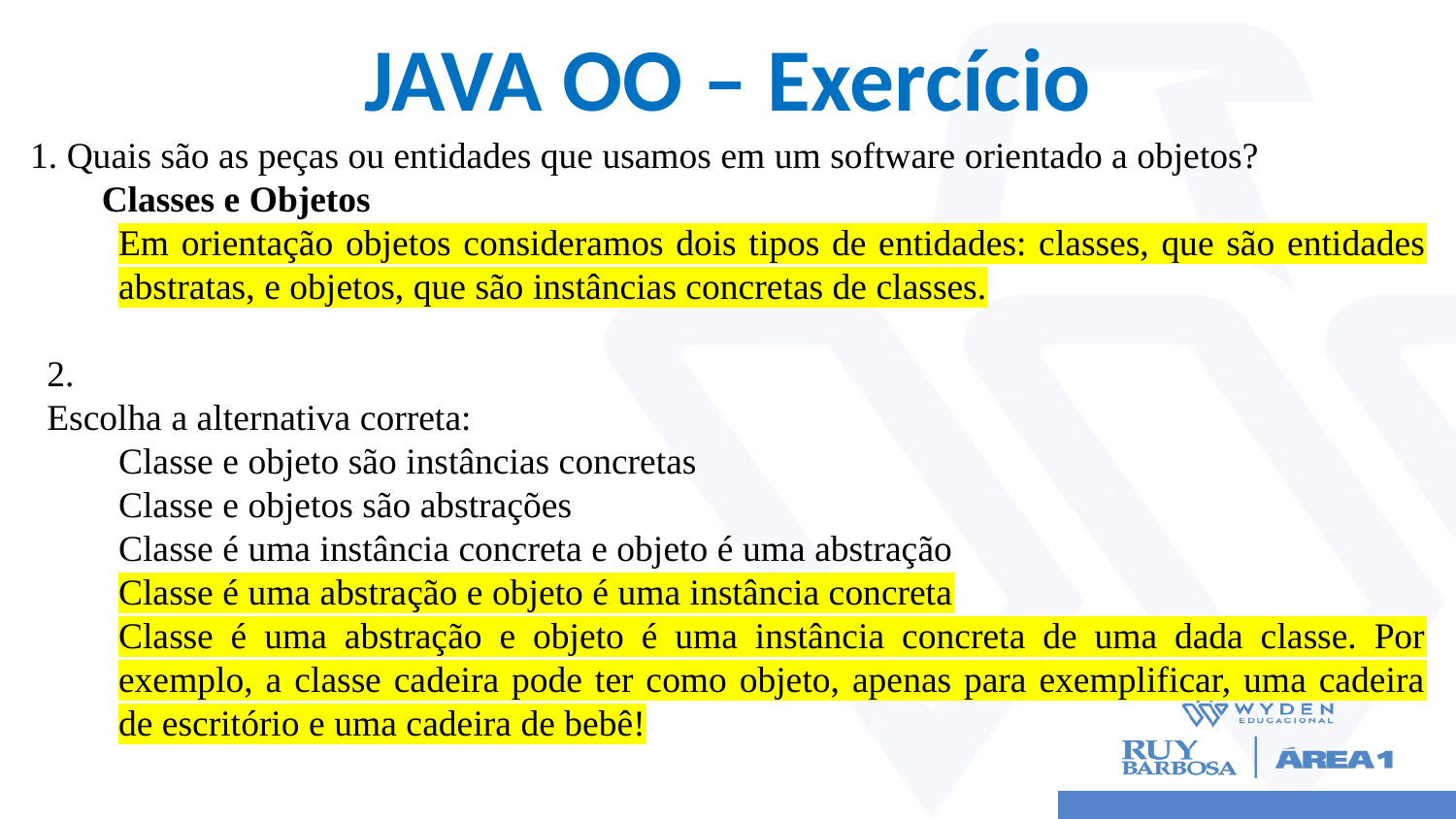

# JAVA OO – Exercício
1. Quais são as peças ou entidades que usamos em um software orientado a objetos?
Classes e Objetos
Em orientação objetos consideramos dois tipos de entidades: classes, que são entidades abstratas, e objetos, que são instâncias concretas de classes.

2.
Escolha a alternativa correta:
Classe e objeto são instâncias concretas
Classe e objetos são abstrações
Classe é uma instância concreta e objeto é uma abstração
Classe é uma abstração e objeto é uma instância concreta
Classe é uma abstração e objeto é uma instância concreta de uma dada classe. Por exemplo, a classe cadeira pode ter como objeto, apenas para exemplificar, uma cadeira de escritório e uma cadeira de bebê!